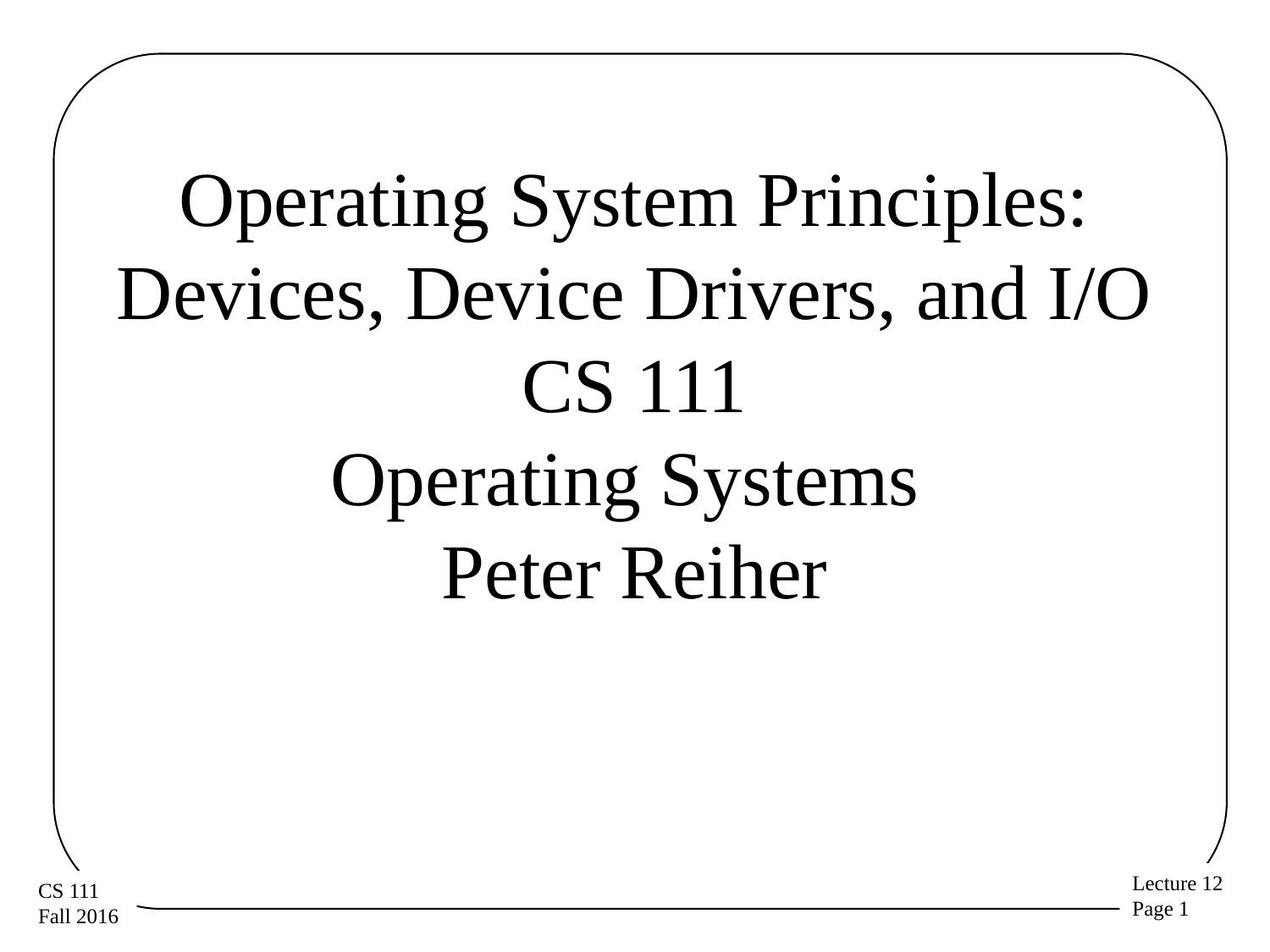

# Operating System Principles: Devices, Device Drivers, and I/O CS 111 Operating Systems Peter Reiher